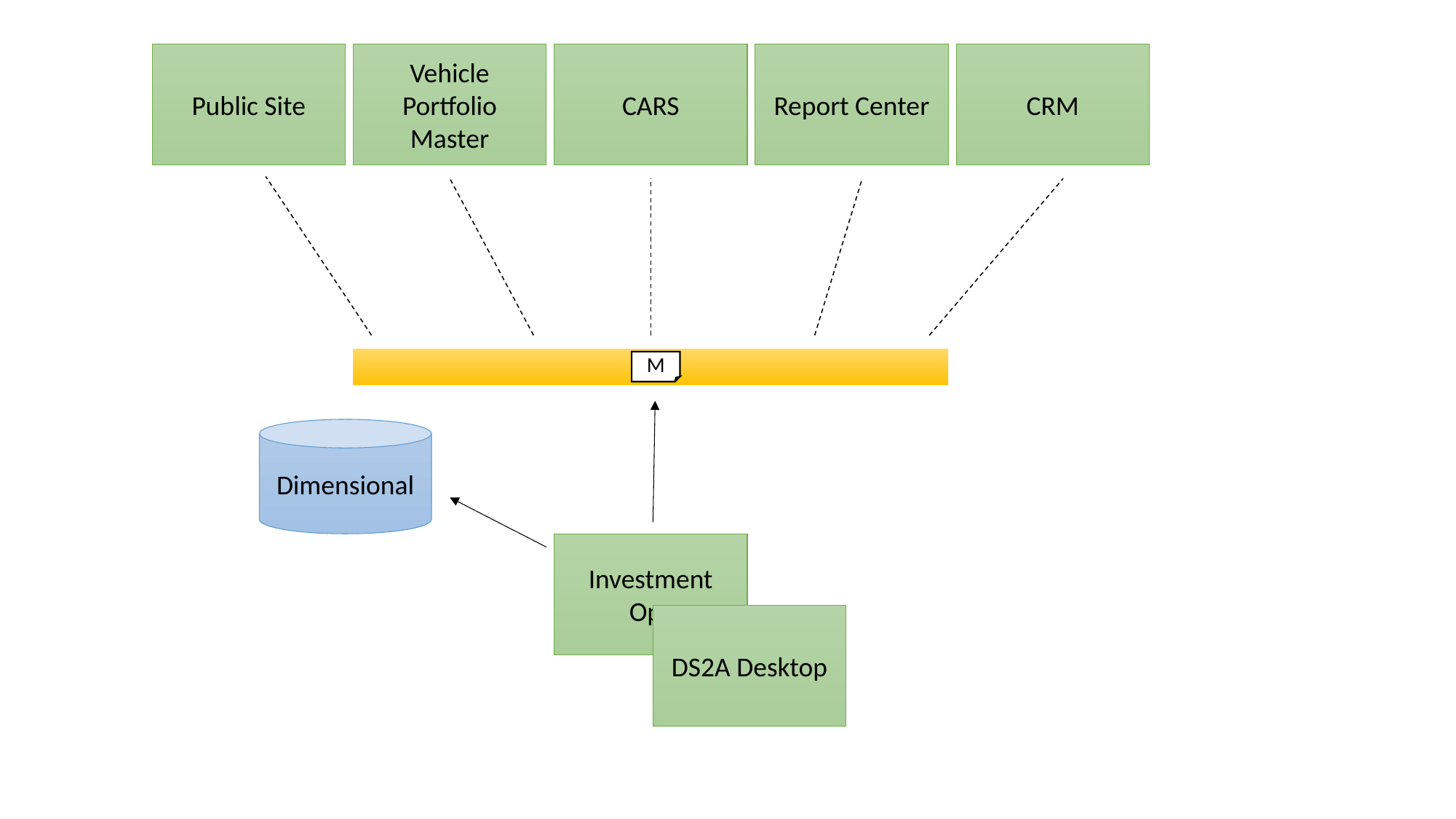

Public Site
CARS
Report Center
CRM
Vehicle Portfolio Master

M
Dimensional
Investment Ops
DS2A Desktop